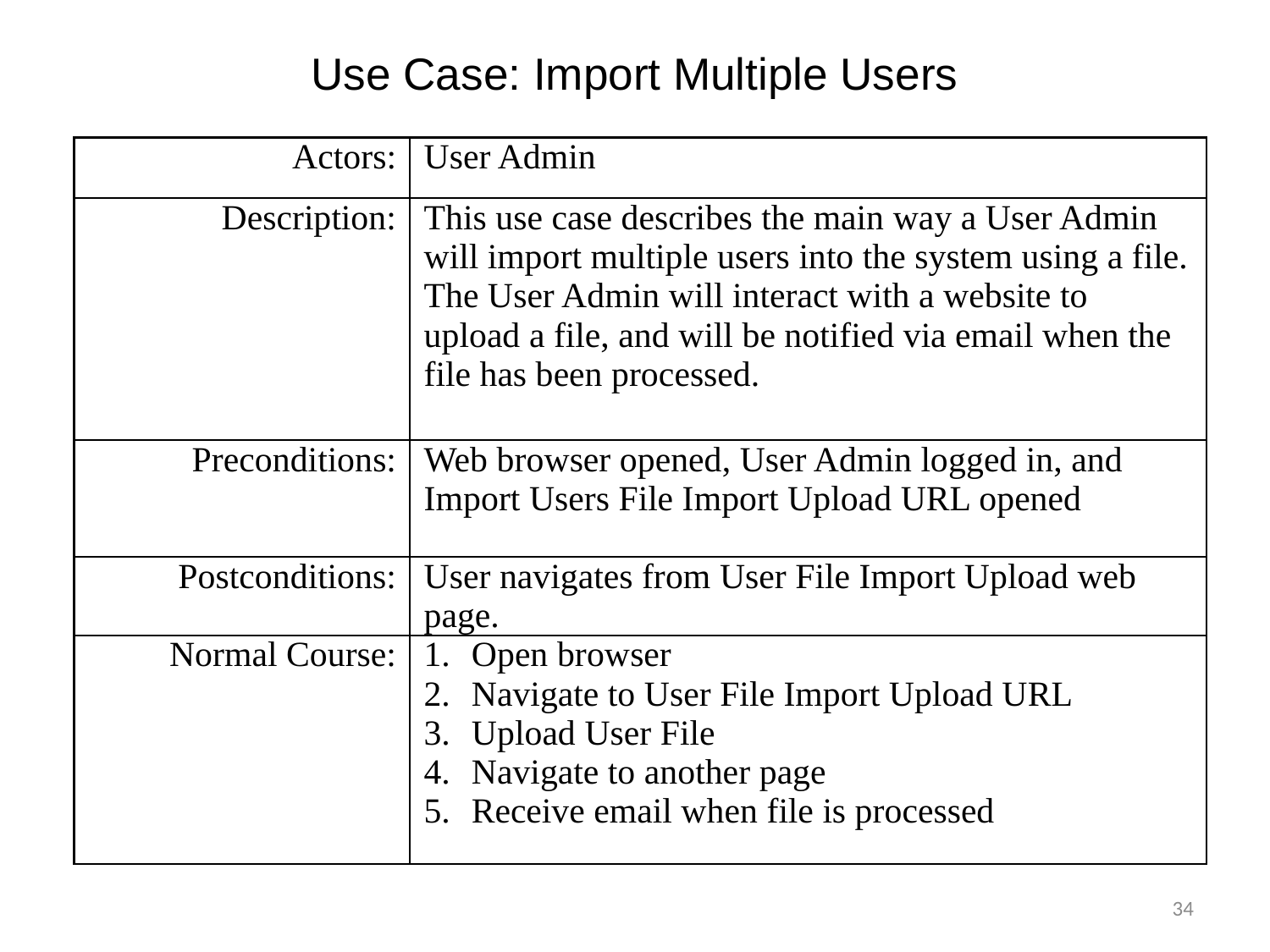

# Use Case: Import Multiple Users
| Actors: | User Admin |
| --- | --- |
| Description: | This use case describes the main way a User Admin will import multiple users into the system using a file. The User Admin will interact with a website to upload a file, and will be notified via email when the file has been processed. |
| Preconditions: | Web browser opened, User Admin logged in, and Import Users File Import Upload URL opened |
| Postconditions: | User navigates from User File Import Upload web page. |
| Normal Course: | Open browser Navigate to User File Import Upload URL Upload User File Navigate to another page Receive email when file is processed |
34